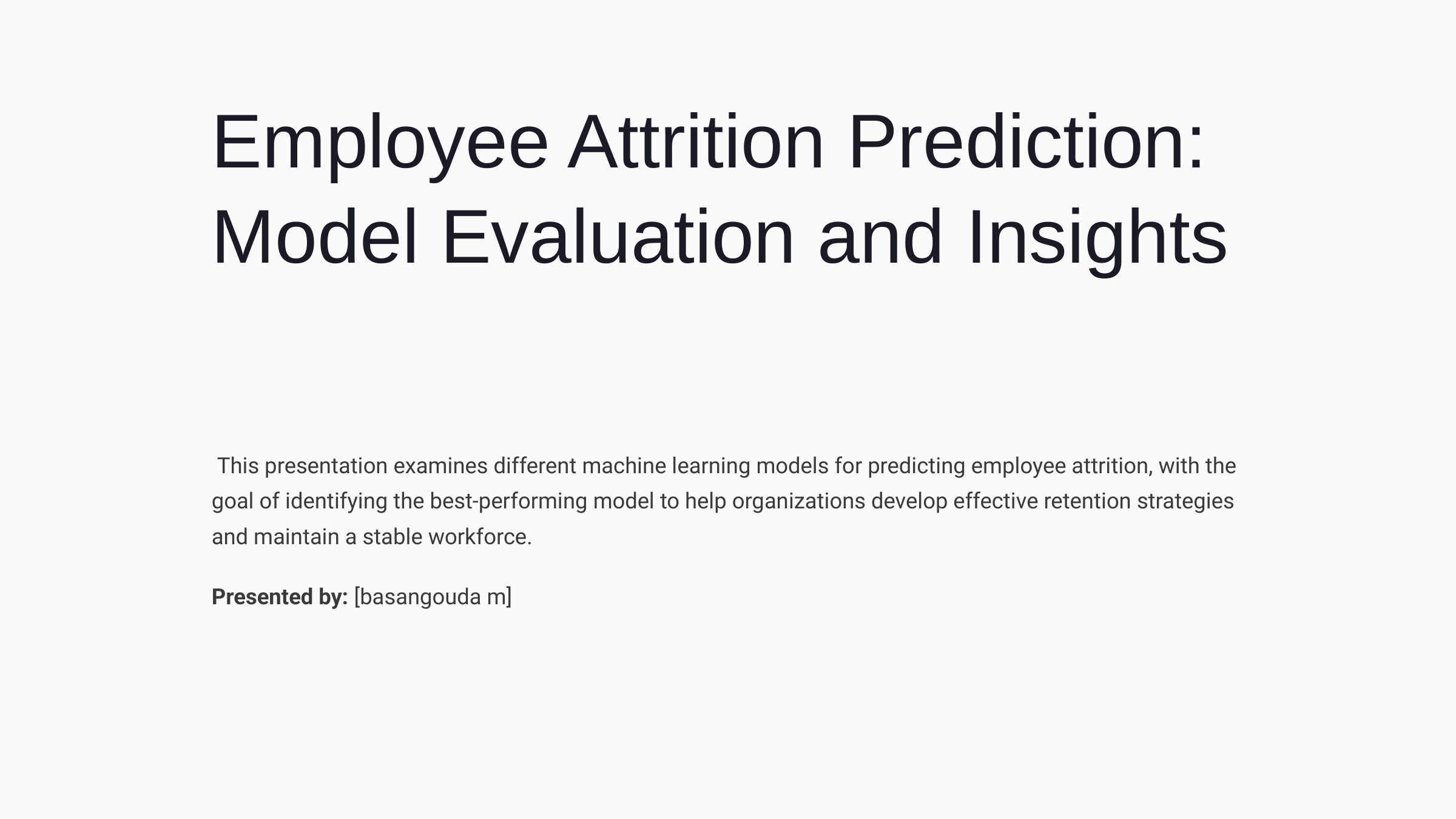

Employee Attrition Prediction: Model Evaluation and Insights
 This presentation examines different machine learning models for predicting employee attrition, with the goal of identifying the best-performing model to help organizations develop effective retention strategies and maintain a stable workforce.
Presented by: [basangouda m]